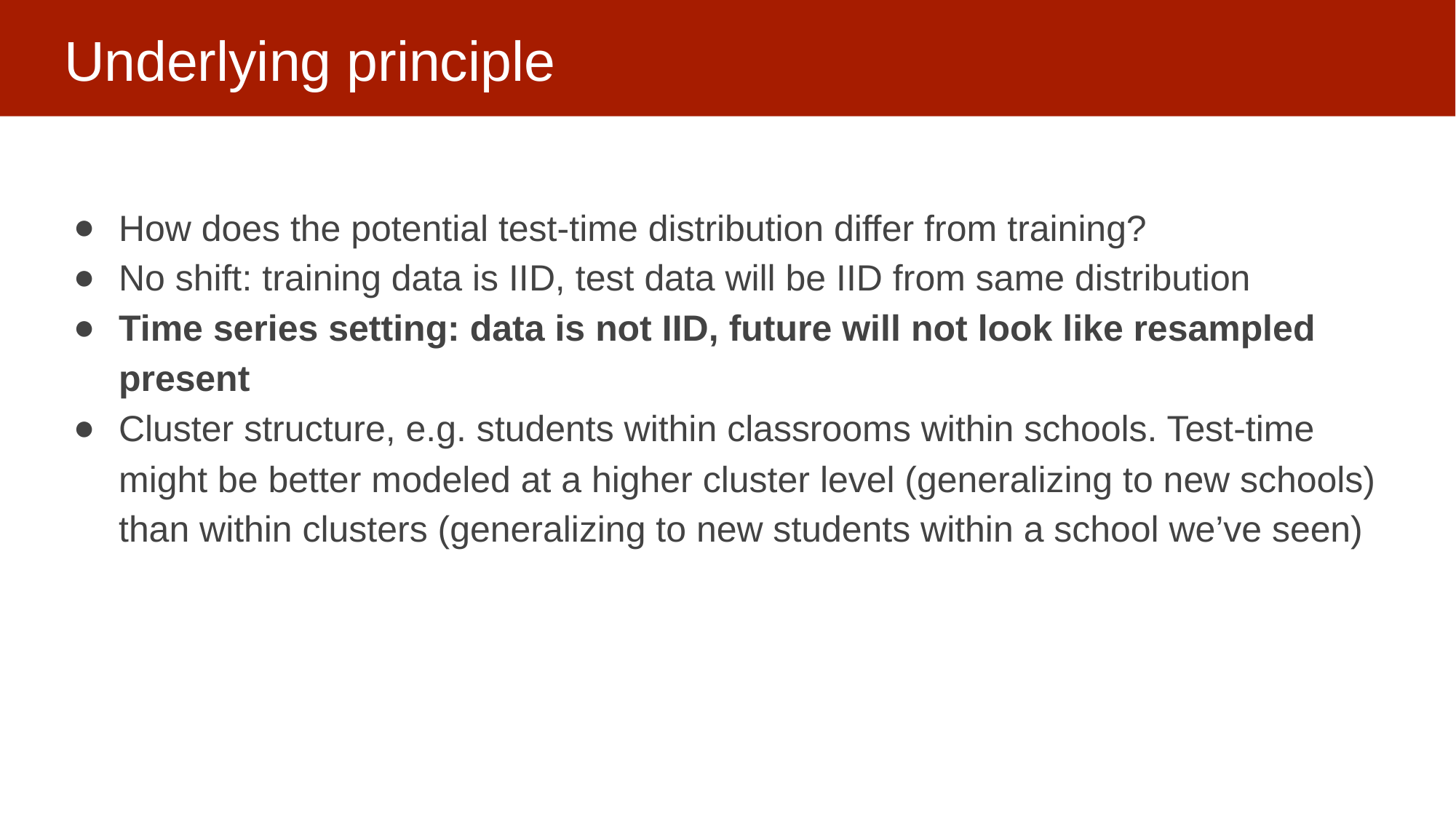

# Underlying principle
How does the potential test-time distribution differ from training?
No shift: training data is IID, test data will be IID from same distribution
Time series setting: data is not IID, future will not look like resampled present
Cluster structure, e.g. students within classrooms within schools. Test-time might be better modeled at a higher cluster level (generalizing to new schools) than within clusters (generalizing to new students within a school we’ve seen)